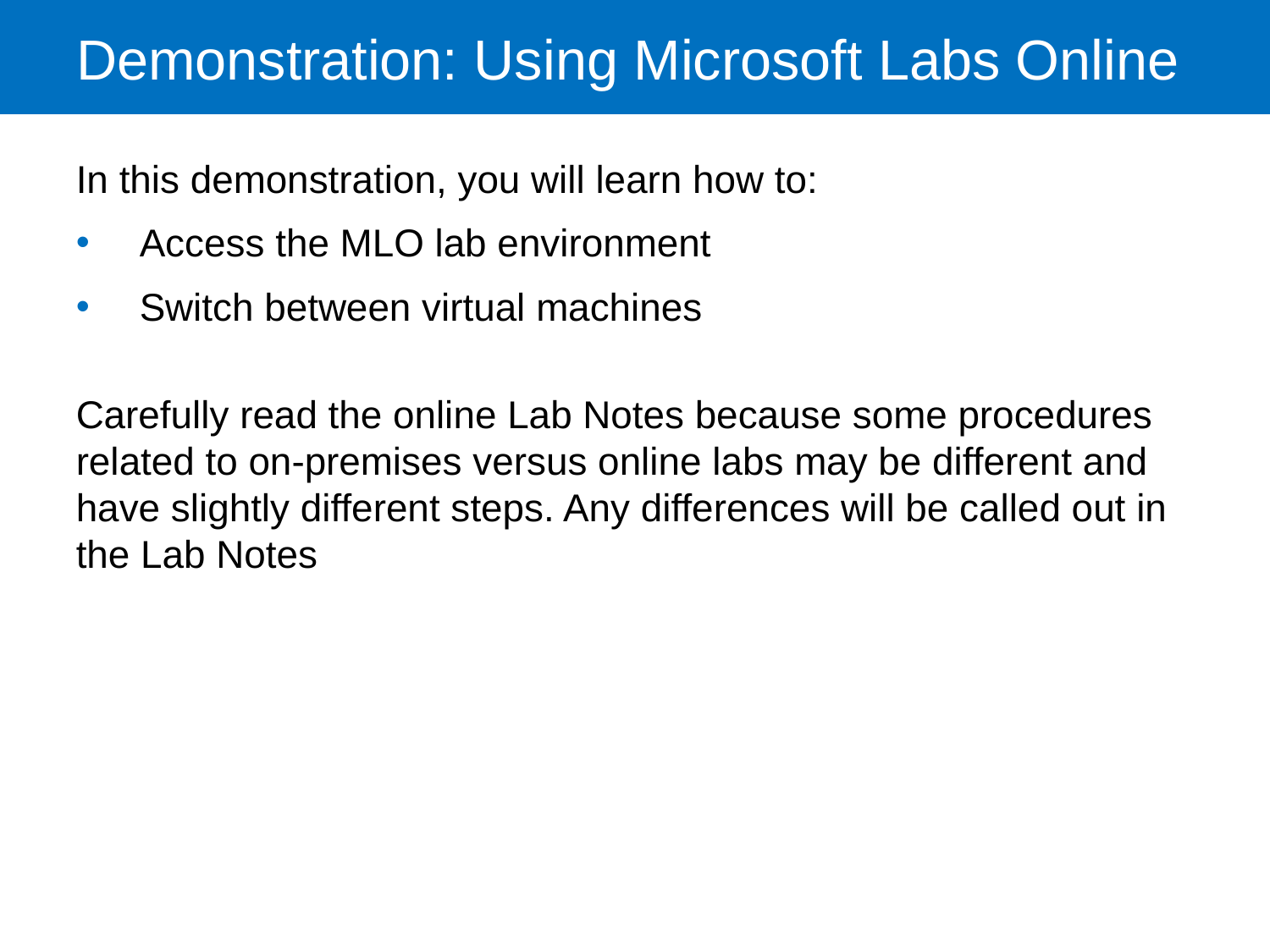

# Demonstration: Using Microsoft Labs Online
In this demonstration, you will learn how to:
Access the MLO lab environment
Switch between virtual machines

Carefully read the online Lab Notes because some procedures related to on-premises versus online labs may be different and have slightly different steps. Any differences will be called out in the Lab Notes